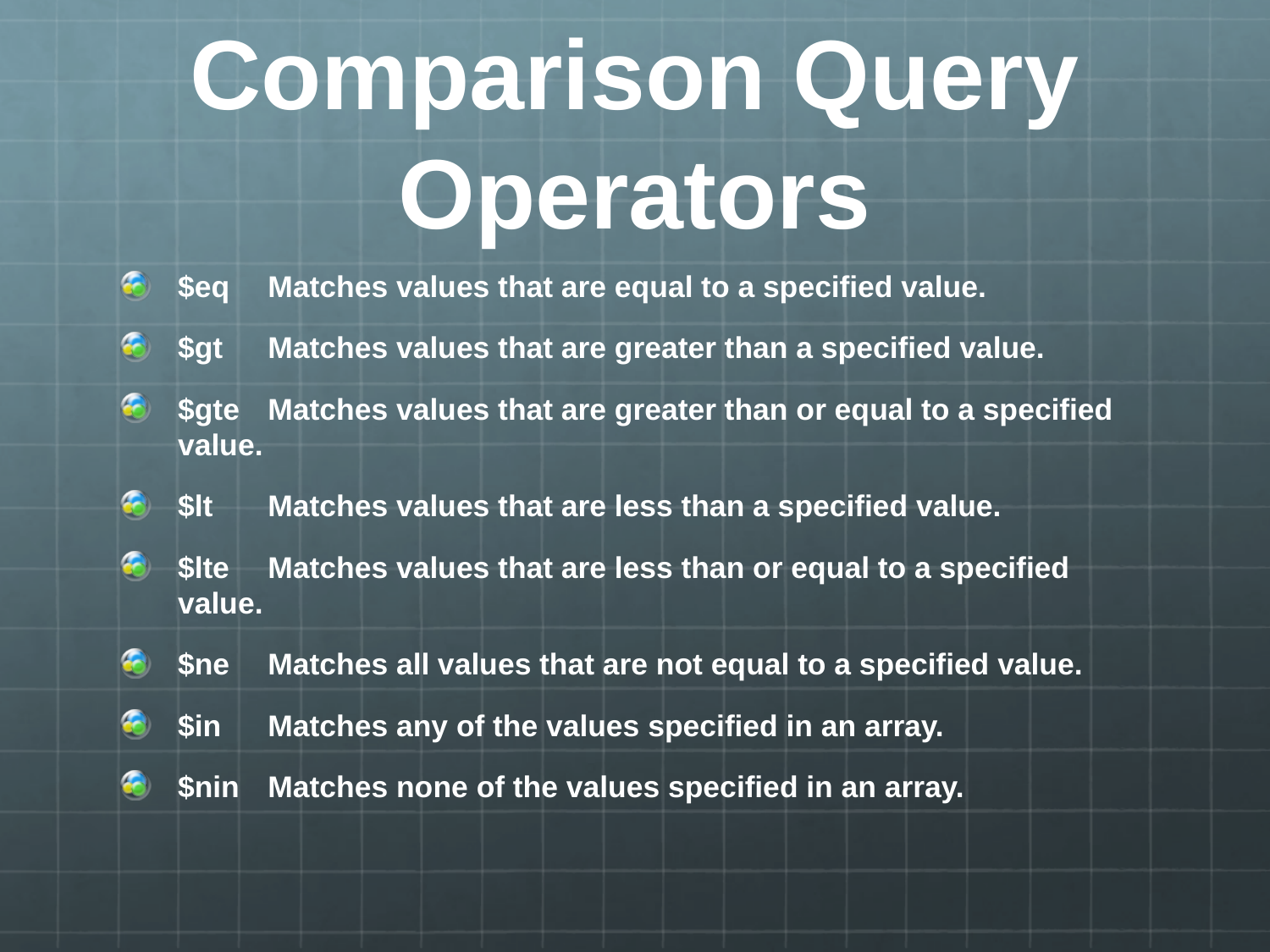

# Comparison Query Operators
$eq	Matches values that are equal to a specified value.
$gt	Matches values that are greater than a specified value.
$gte	Matches values that are greater than or equal to a specified value.
$lt	Matches values that are less than a specified value.
$lte	Matches values that are less than or equal to a specified value.
$ne	Matches all values that are not equal to a specified value.
$in	Matches any of the values specified in an array.
$nin	Matches none of the values specified in an array.